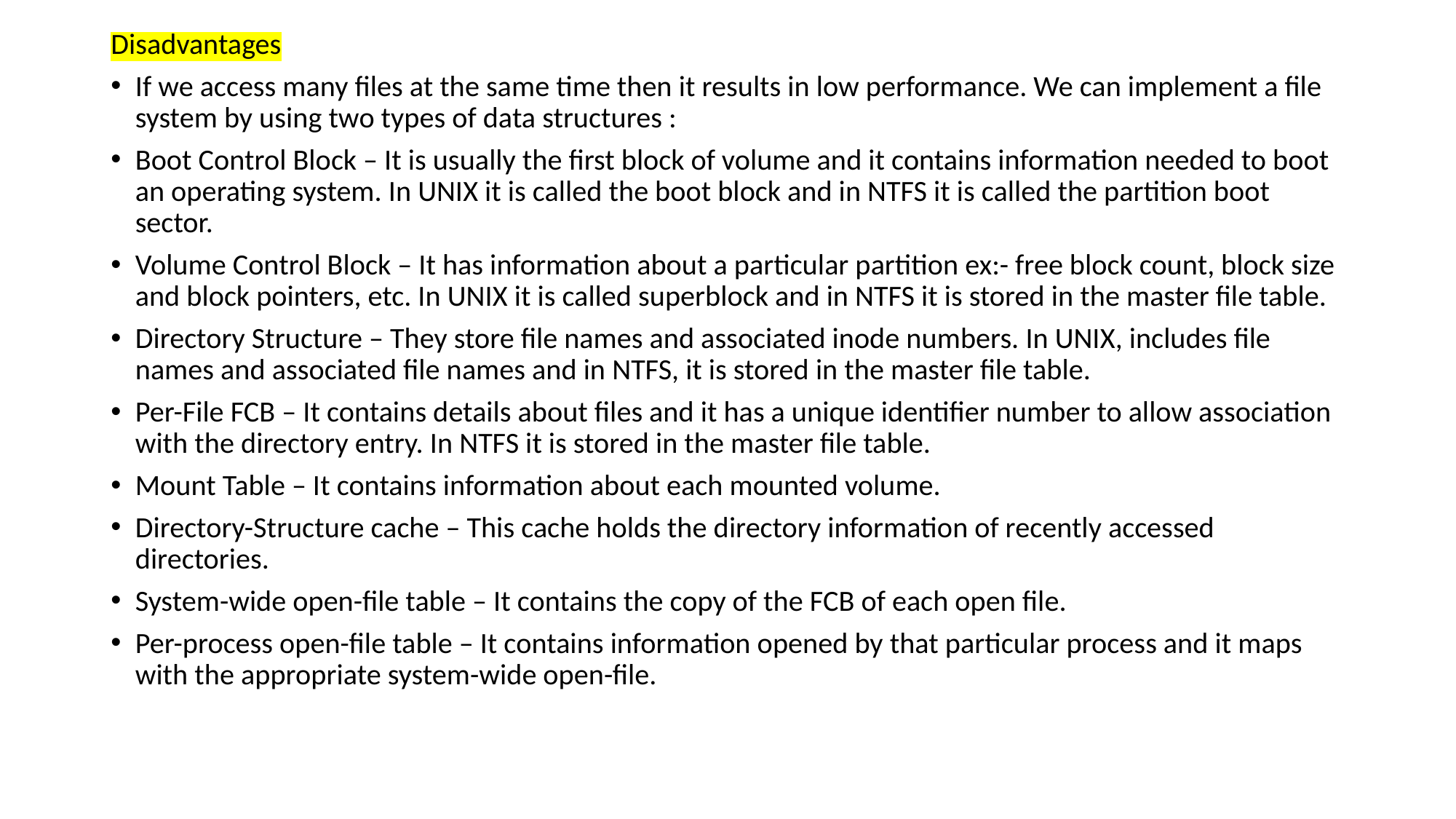

Disadvantages
If we access many files at the same time then it results in low performance. We can implement a file system by using two types of data structures :
Boot Control Block – It is usually the first block of volume and it contains information needed to boot an operating system. In UNIX it is called the boot block and in NTFS it is called the partition boot sector.
Volume Control Block – It has information about a particular partition ex:- free block count, block size and block pointers, etc. In UNIX it is called superblock and in NTFS it is stored in the master file table.
Directory Structure – They store file names and associated inode numbers. In UNIX, includes file names and associated file names and in NTFS, it is stored in the master file table.
Per-File FCB – It contains details about files and it has a unique identifier number to allow association with the directory entry. In NTFS it is stored in the master file table.
Mount Table – It contains information about each mounted volume.
Directory-Structure cache – This cache holds the directory information of recently accessed directories.
System-wide open-file table – It contains the copy of the FCB of each open file.
Per-process open-file table – It contains information opened by that particular process and it maps with the appropriate system-wide open-file.